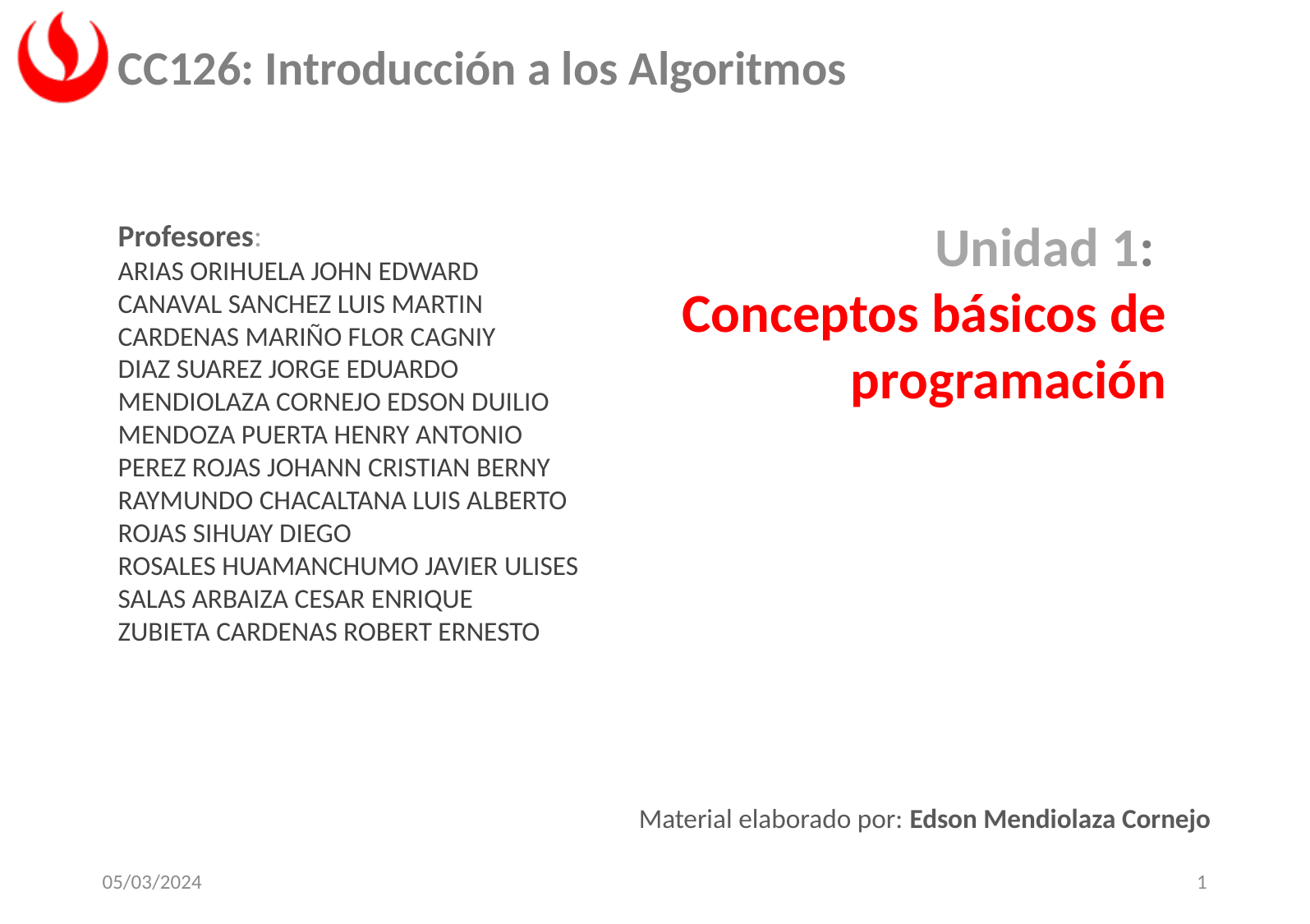

Unidad 1:
Conceptos básicos de programación
Profesores:
ARIAS ORIHUELA JOHN EDWARD
CANAVAL SANCHEZ LUIS MARTIN
CARDENAS MARIÑO FLOR CAGNIY
DIAZ SUAREZ JORGE EDUARDO
MENDIOLAZA CORNEJO EDSON DUILIO
MENDOZA PUERTA HENRY ANTONIO
PEREZ ROJAS JOHANN CRISTIAN BERNY
RAYMUNDO CHACALTANA LUIS ALBERTO
ROJAS SIHUAY DIEGO
ROSALES HUAMANCHUMO JAVIER ULISES
SALAS ARBAIZA CESAR ENRIQUE
ZUBIETA CARDENAS ROBERT ERNESTO

Material elaborado por: Edson Mendiolaza Cornejo
05/03/2024
1